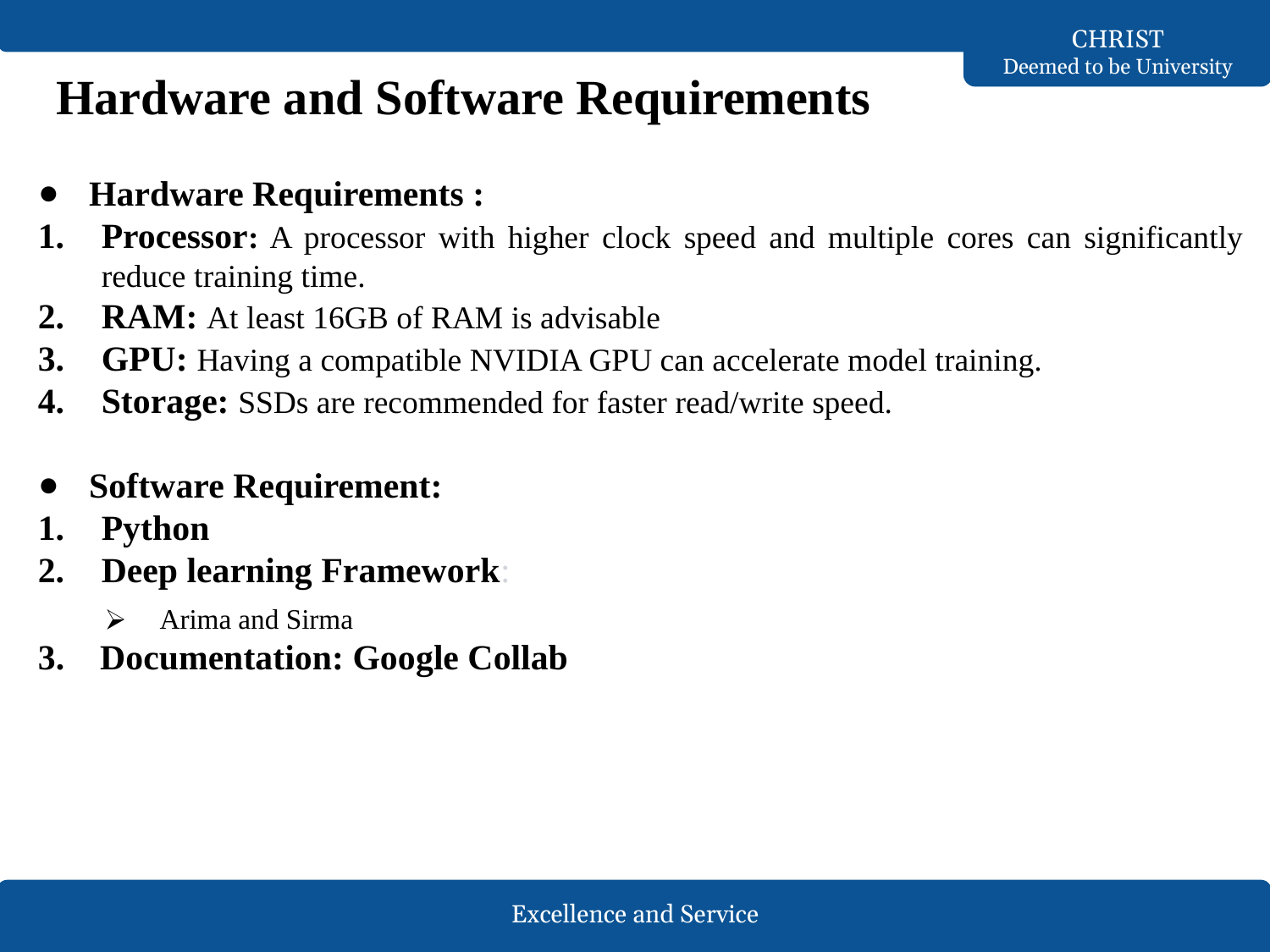

# Hardware and Software Requirements
Hardware Requirements :
Processor: A processor with higher clock speed and multiple cores can significantly reduce training time.
RAM: At least 16GB of RAM is advisable
GPU: Having a compatible NVIDIA GPU can accelerate model training.
Storage: SSDs are recommended for faster read/write speed.

Software Requirement:
Python
Deep learning Framework:
 Arima and Sirma
3.    Documentation: Google Collab